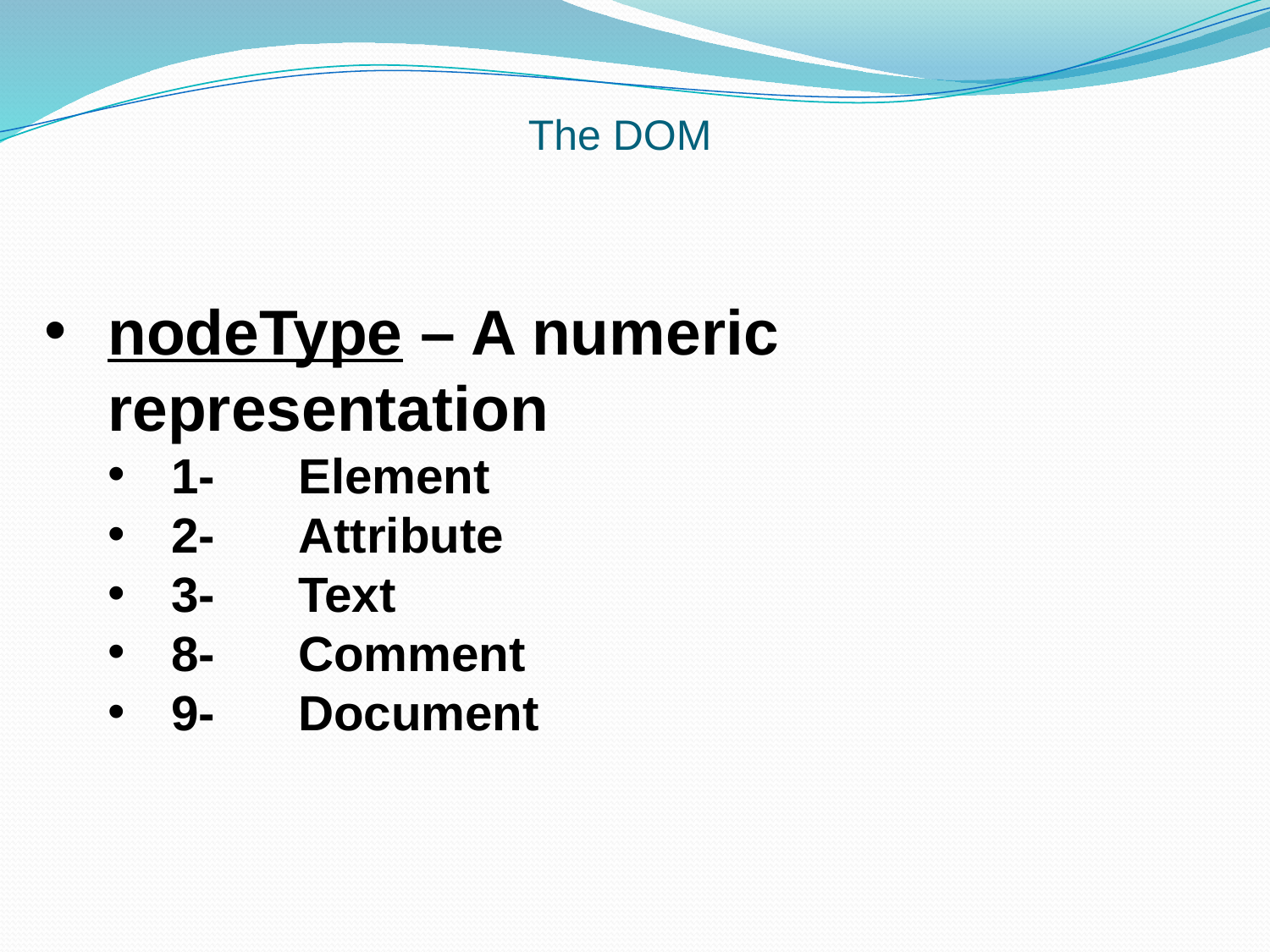

The DOM
nodeType – A numeric representation
1-	Element
2-	Attribute
3-	Text
8-	Comment
9-	Document